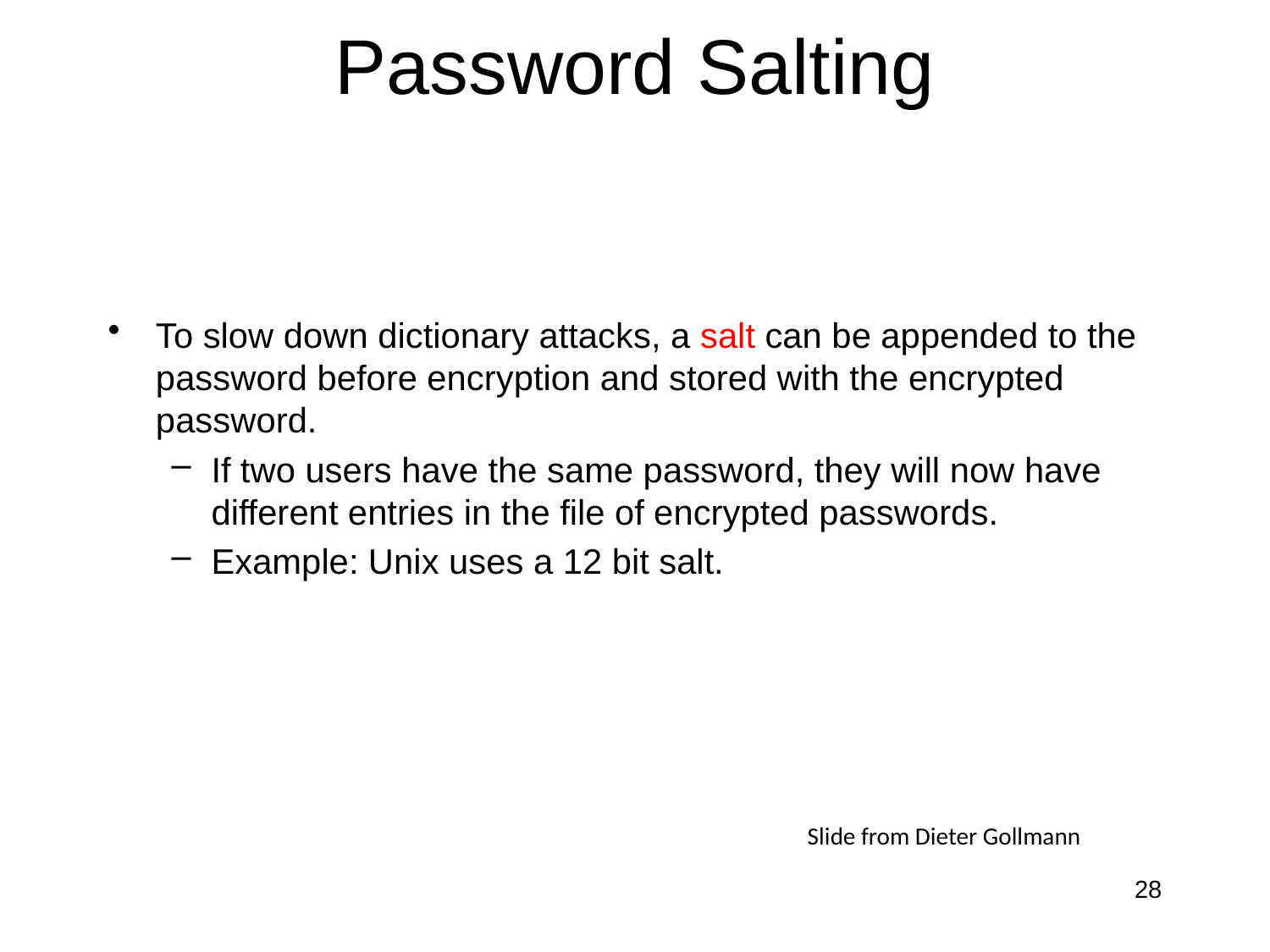

# Password Salting
To slow down dictionary attacks, a salt can be appended to the password before encryption and stored with the encrypted password.
If two users have the same password, they will now have different entries in the file of encrypted passwords.
Example: Unix uses a 12 bit salt.
Slide from Dieter Gollmann
28